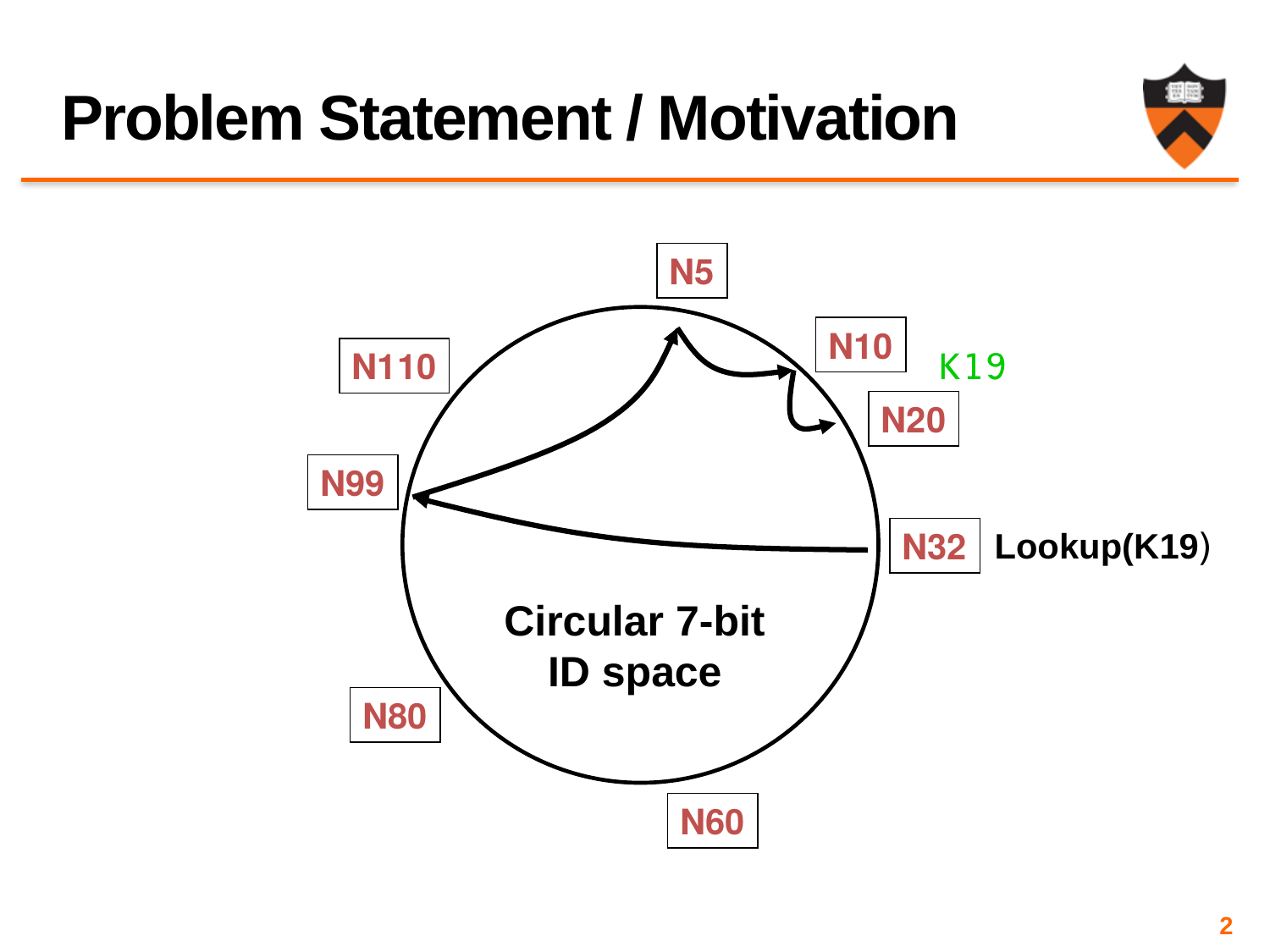

# Problem Statement / Motivation
N5

N10

N110
K19

N20
N99

Lookup(K19)
N32
Circular 7-bit
ID space
N80
N60
2